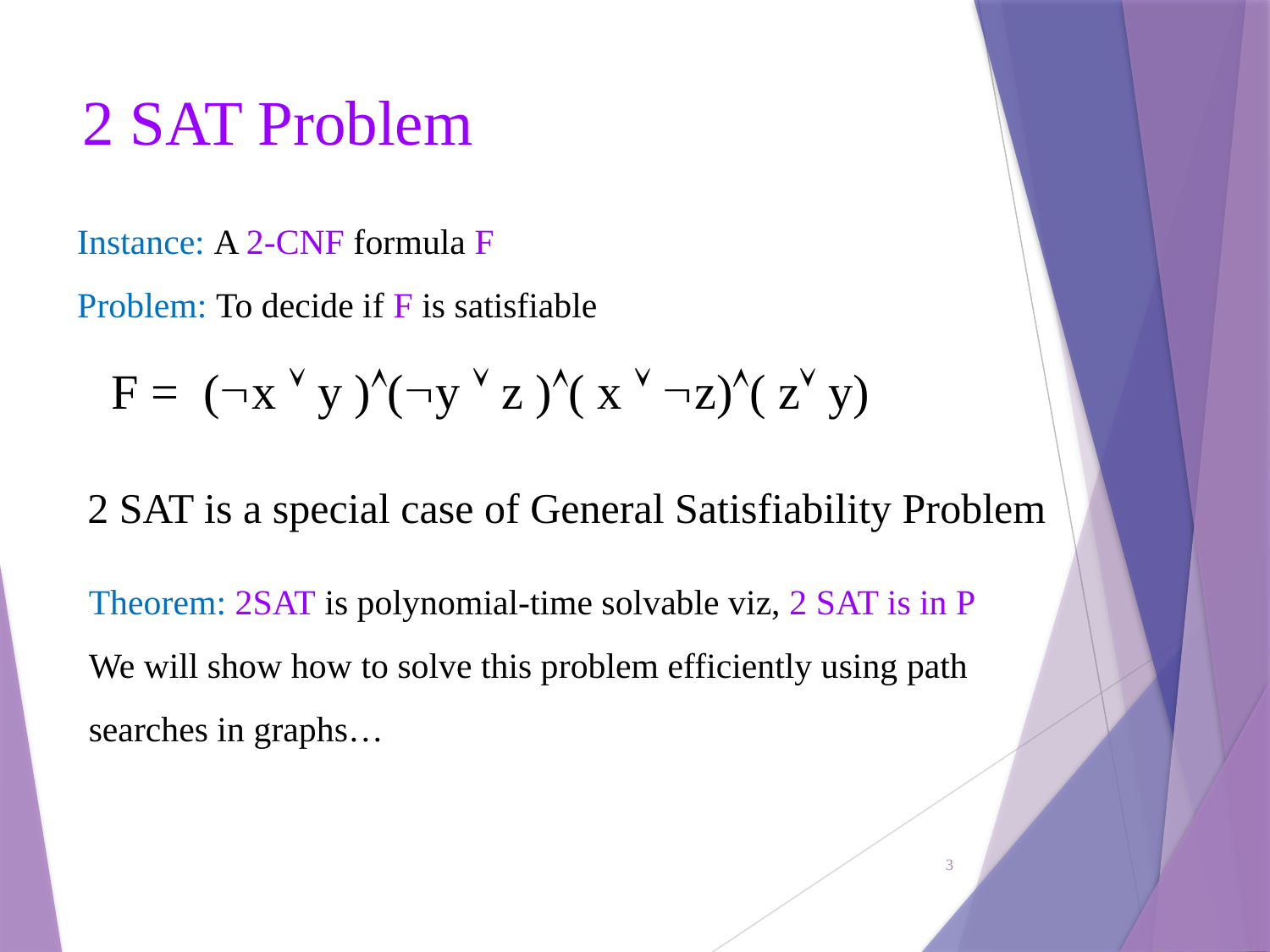

# 2 SAT Problem
Instance: A 2-CNF formula F
Problem: To decide if F is satisfiable

F =  (¬x ∨ y )∧(¬y ∨ z )∧( x ∨ ¬z)∧( z∨ y)
2 SAT is a special case of General Satisfiability Problem
Theorem: 2SAT is polynomial-time solvable viz, 2 SAT is in P
We will show how to solve this problem efficiently using path searches in graphs…

3